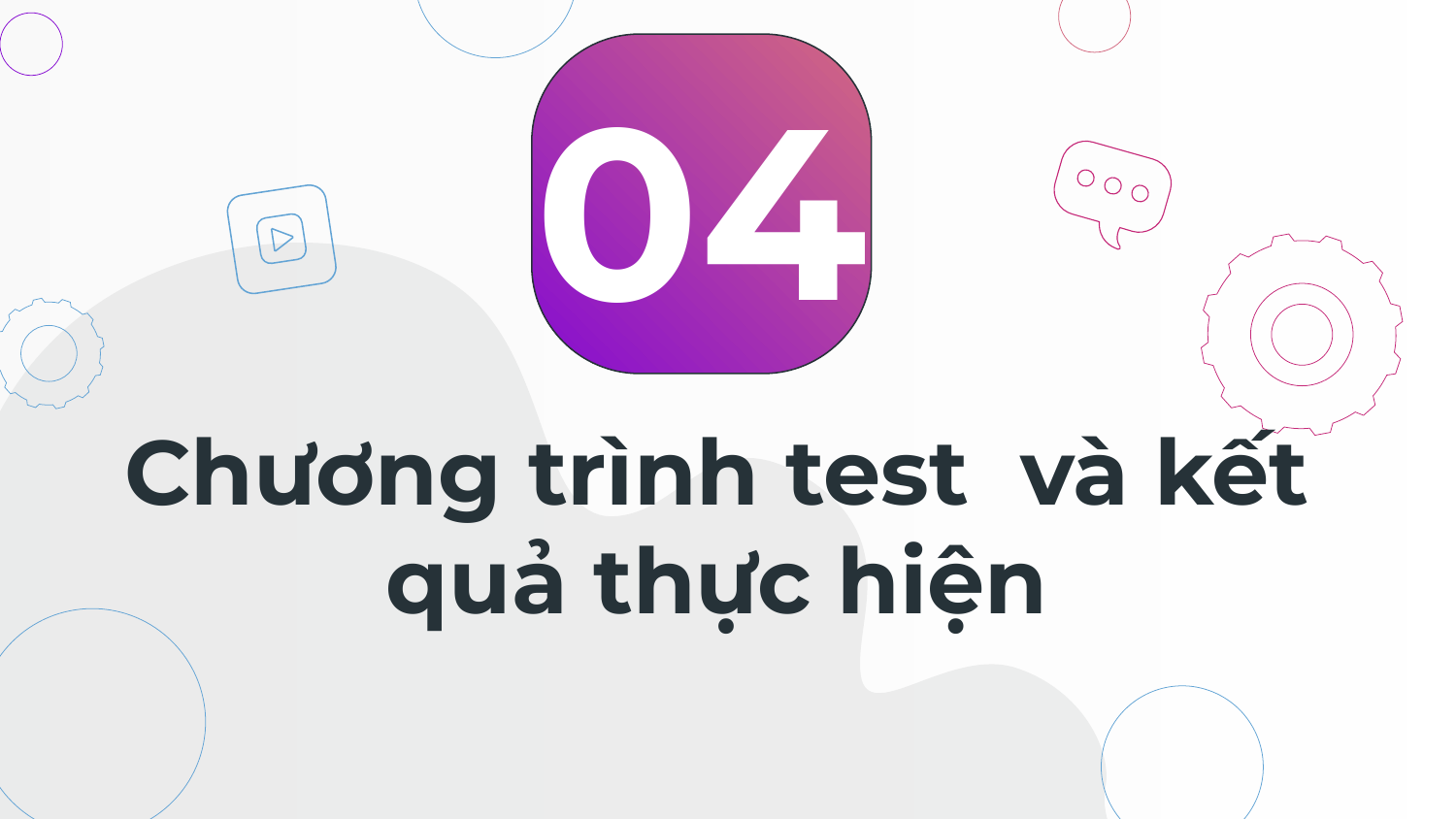

04

# Chương trình test  và kết quả thực hiện